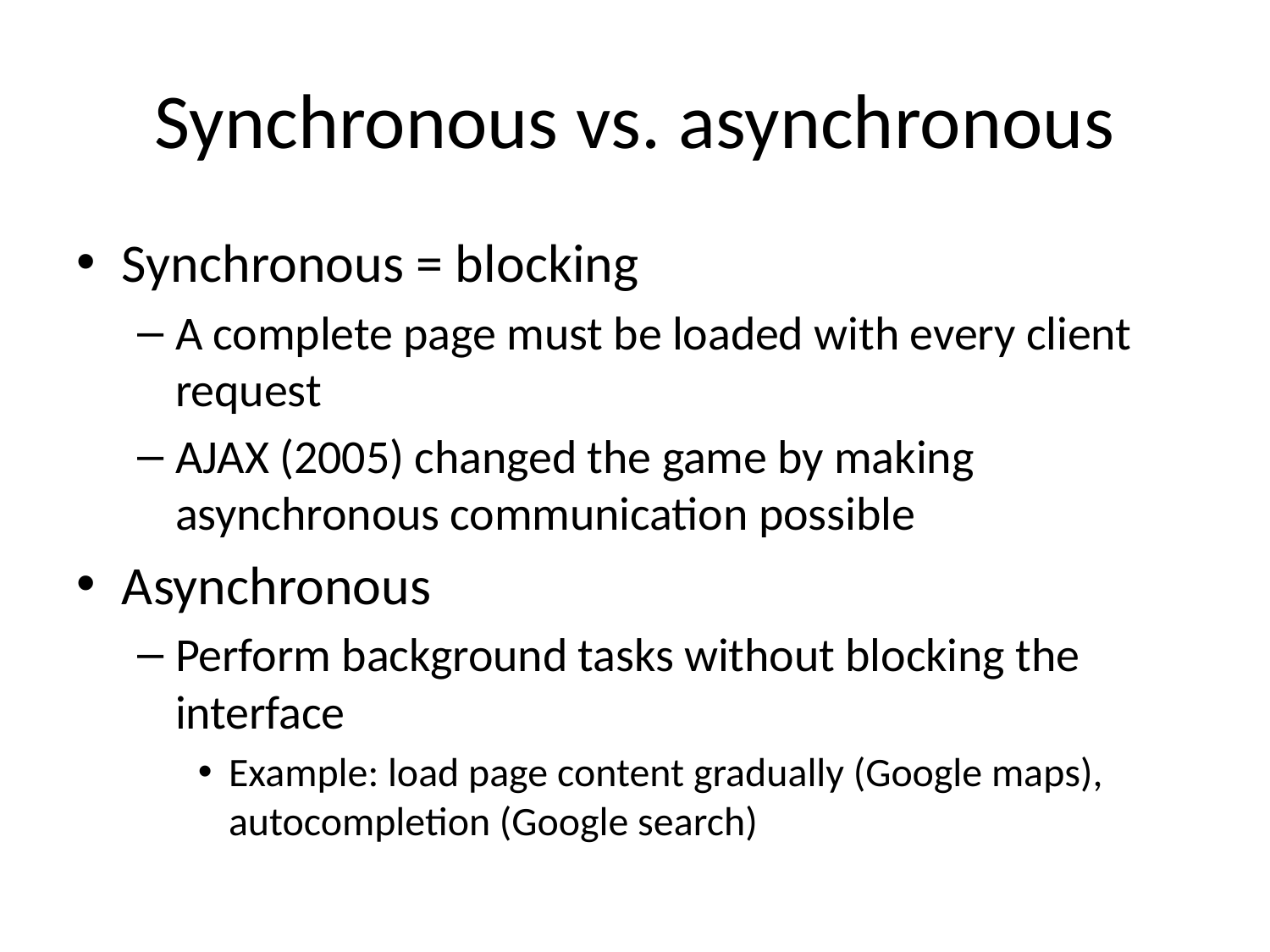

# Synchronous vs. asynchronous
Synchronous = blocking
A complete page must be loaded with every client request
AJAX (2005) changed the game by making asynchronous communication possible
Asynchronous
Perform background tasks without blocking the interface
Example: load page content gradually (Google maps), autocompletion (Google search)